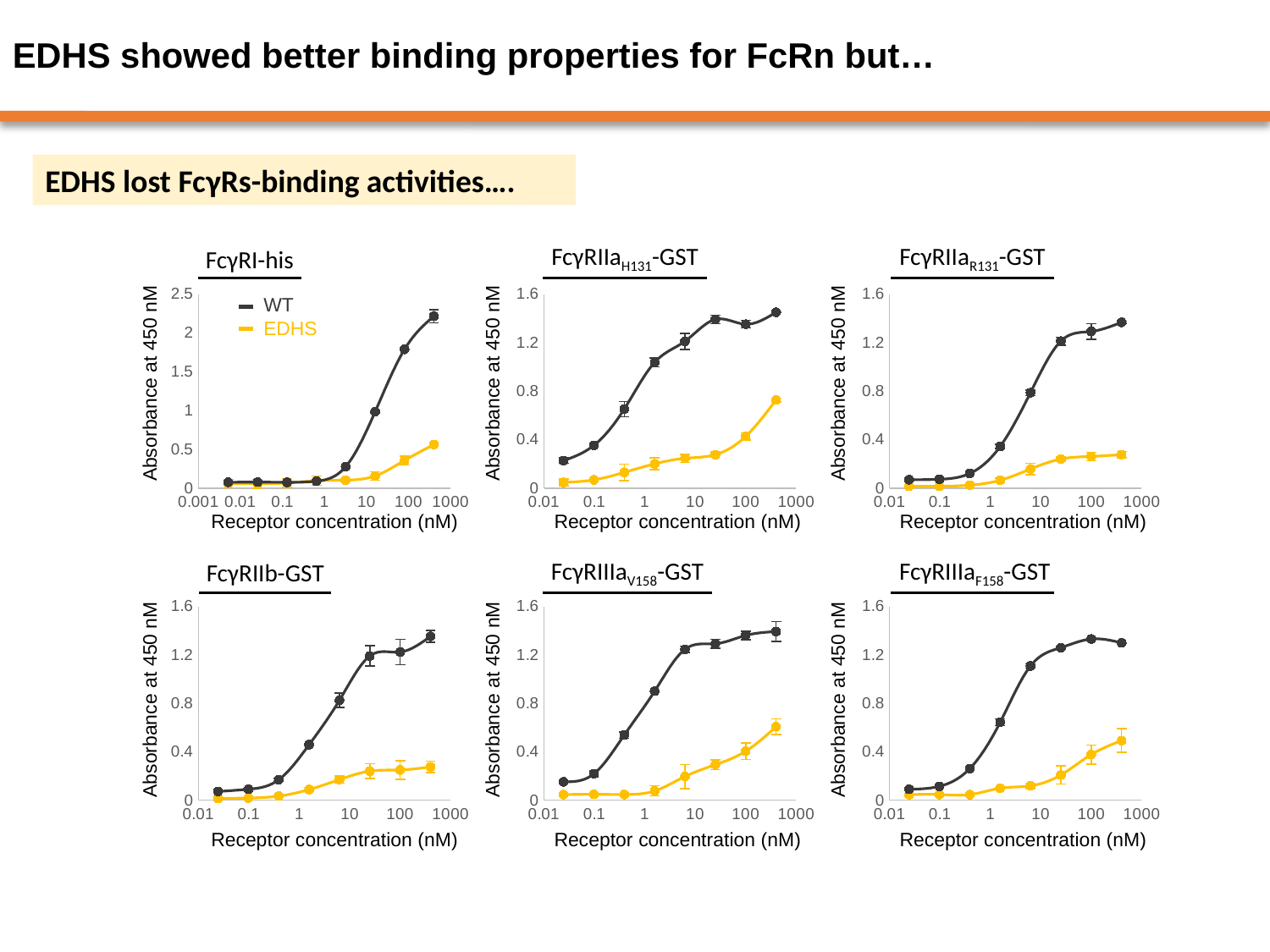

EDHS showed better binding properties for FcRn but…
EDHS lost FcγRs-binding activities….
FcγRIIaR131-GST
FcγRIIaH131-GST
FcγRI-his

### Chart

| Category | WT | EDHS |
|---|---|---|

### Chart

| Category | WT | EDHS |
|---|---|---|

### Chart

| Category | WT | EDHS |
|---|---|---|
WT
EDHS
Absorbance at 450 nM
Absorbance at 450 nM
Absorbance at 450 nM
Receptor concentration (nM)
Receptor concentration (nM)
Receptor concentration (nM)
FcγRIIb-GST
FcγRIIIaV158-GST
FcγRIIIaF158-GST

### Chart

| Category | WT | EDHS |
|---|---|---|

### Chart

| Category | WT | EDHS |
|---|---|---|

### Chart

| Category | WT | EDHS |
|---|---|---|
Absorbance at 450 nM
Absorbance at 450 nM
Absorbance at 450 nM
Receptor concentration (nM)
Receptor concentration (nM)
Receptor concentration (nM)